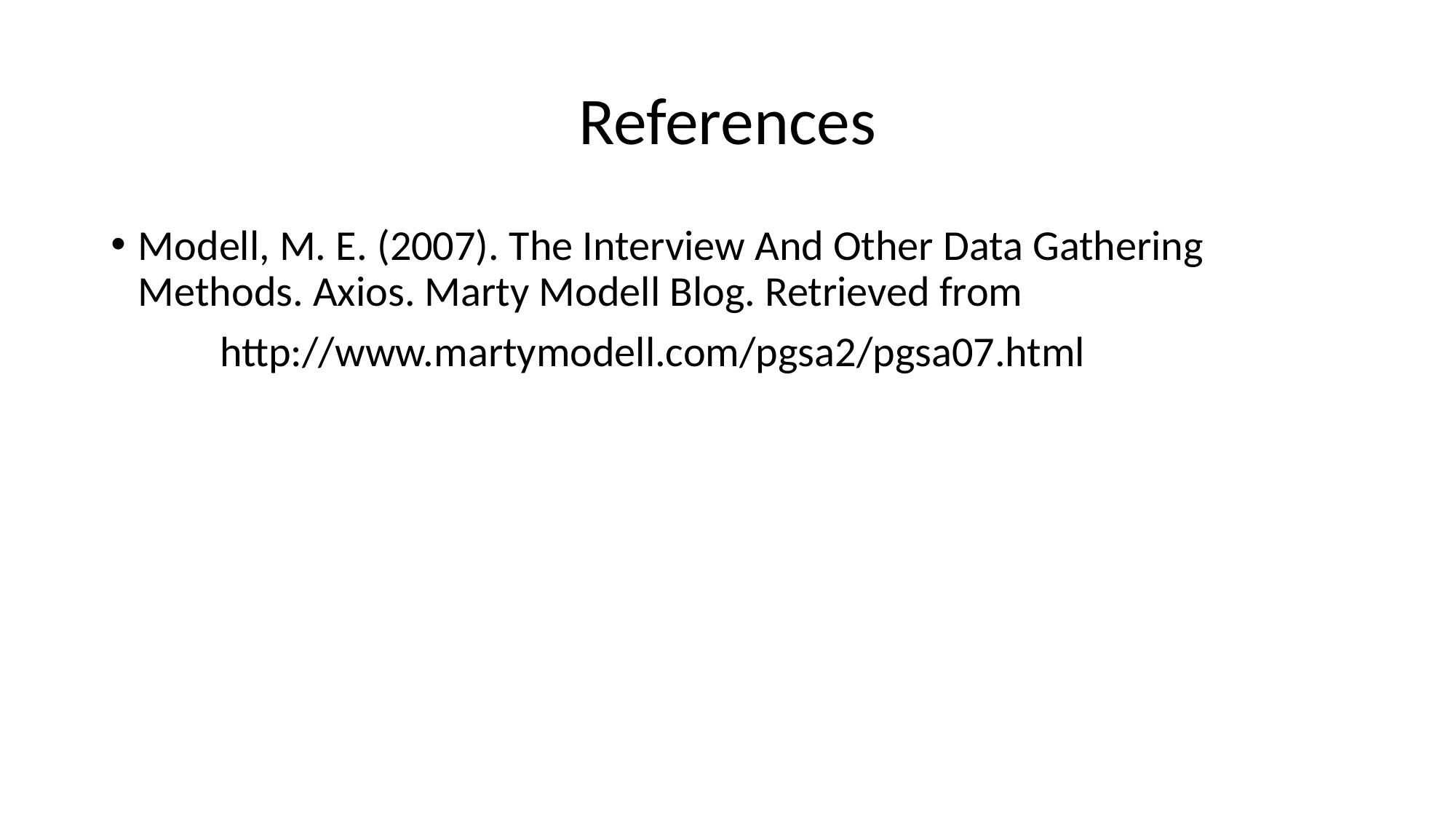

# References
Modell, M. E. (2007). The Interview And Other Data Gathering Methods. Axios. Marty Modell Blog. Retrieved from
http://www.martymodell.com/pgsa2/pgsa07.html